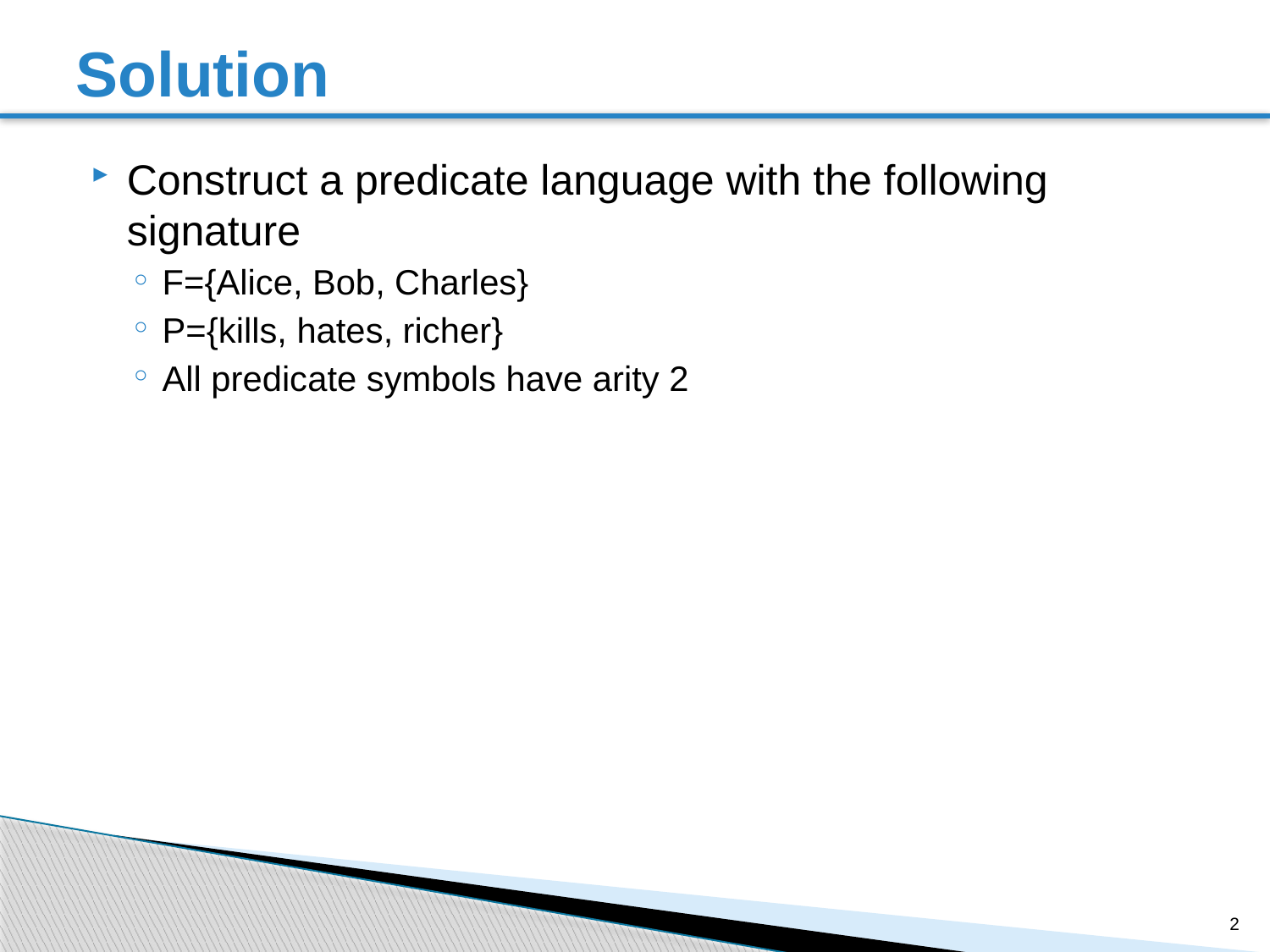

# Solution
Construct a predicate language with the following signature
F={Alice, Bob, Charles}
P={kills, hates, richer}
All predicate symbols have arity 2
2